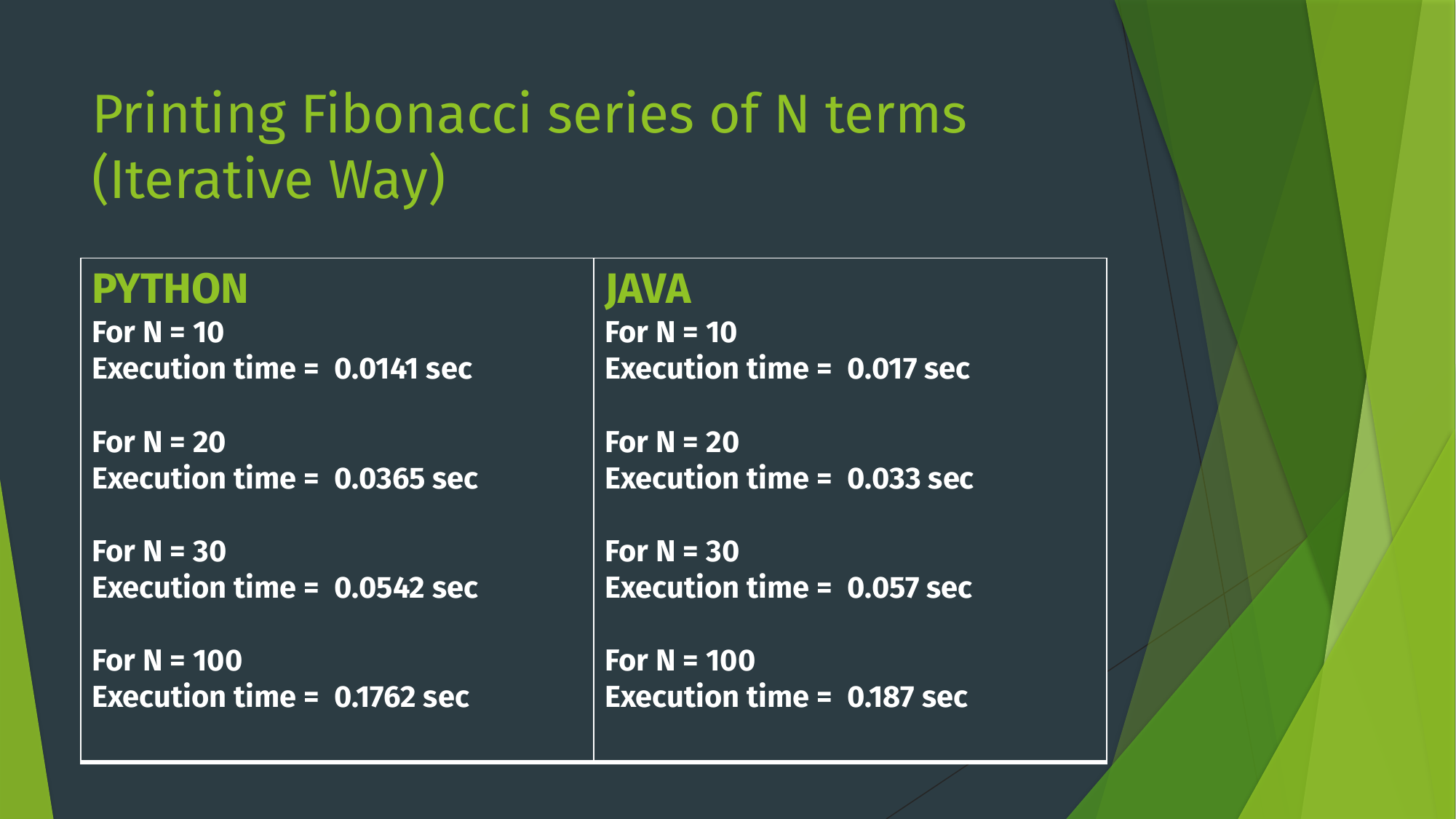

# Printing Fibonacci series of N terms (Iterative Way)
| PYTHON For N = 10 Execution time = 0.0141 sec For N = 20 Execution time = 0.0365 sec For N = 30 Execution time = 0.0542 sec For N = 100 Execution time = 0.1762 sec | JAVA For N = 10 Execution time = 0.017 sec For N = 20 Execution time = 0.033 sec For N = 30 Execution time = 0.057 sec For N = 100 Execution time = 0.187 sec |
| --- | --- |